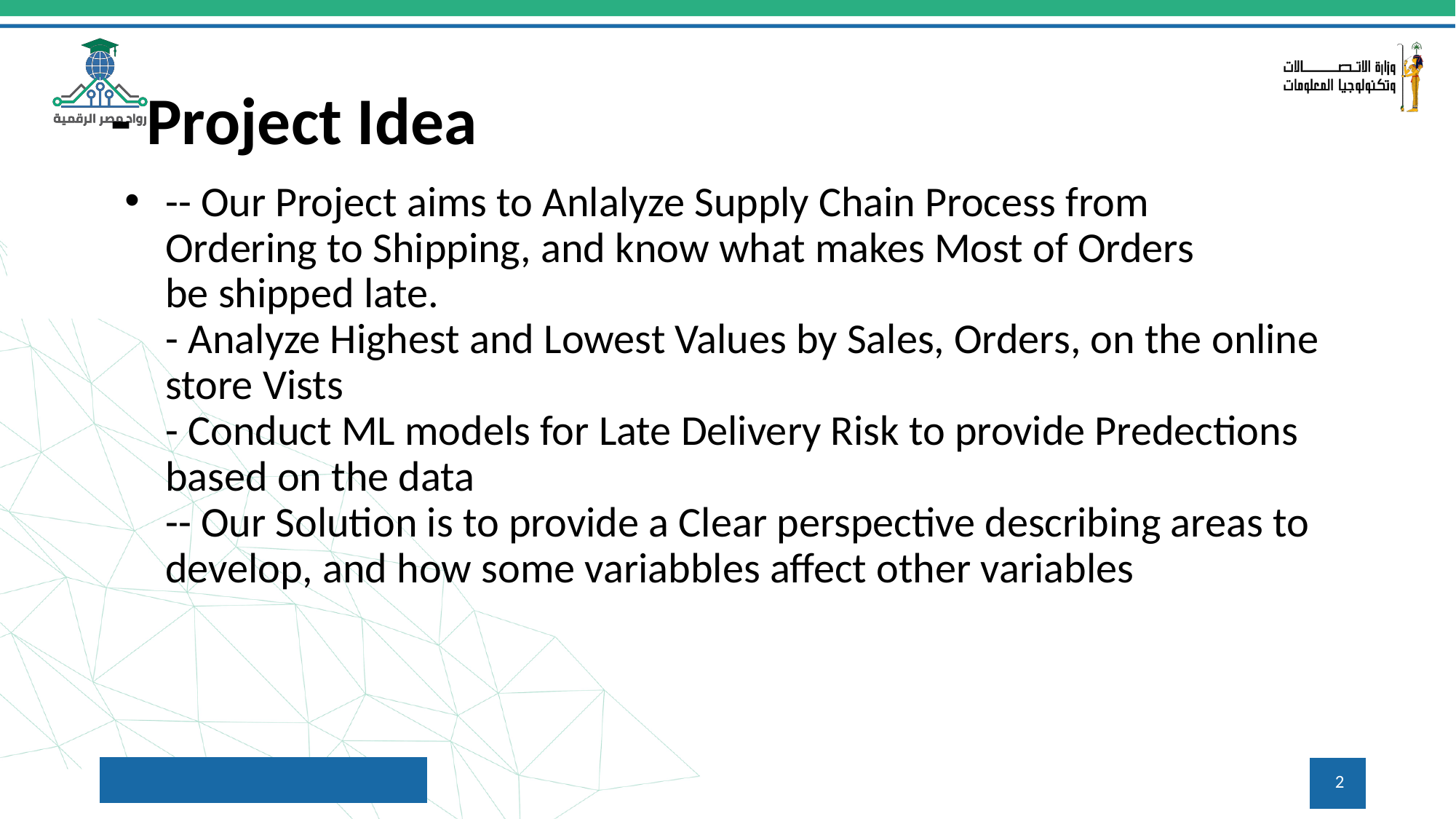

# - Project Idea
-- Our Project aims to Anlalyze Supply Chain Process from
Ordering to Shipping, and know what makes Most of Orders
be shipped late.
- Analyze Highest and Lowest Values by Sales, Orders, on the online store Vists
- Conduct ML models for Late Delivery Risk to provide Predections
based on the data
-- Our Solution is to provide a Clear perspective describing areas to develop, and how some variabbles affect other variables
2